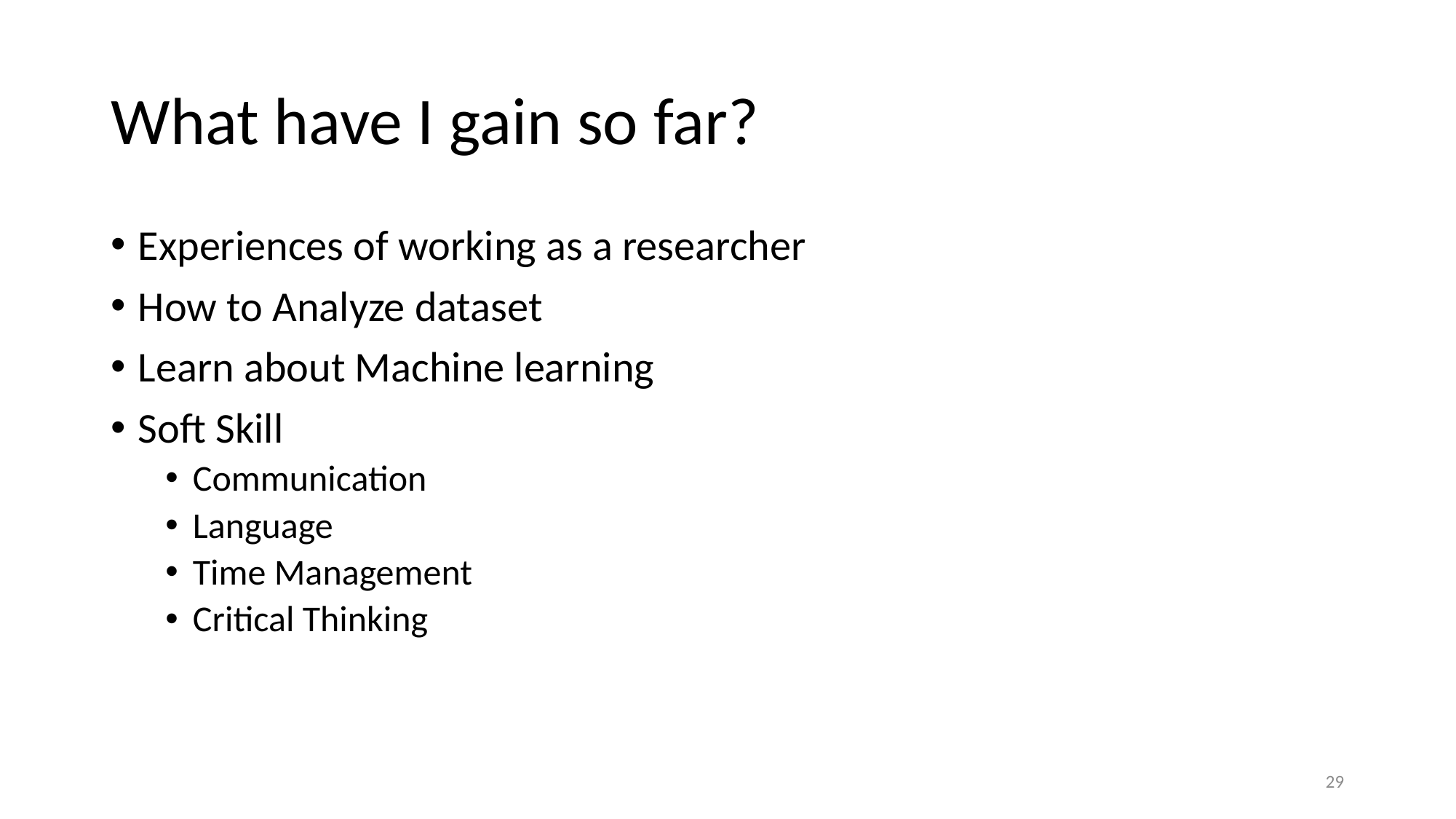

# What have I gain so far?
Experiences of working as a researcher
How to Analyze dataset
Learn about Machine learning
Soft Skill
Communication
Language
Time Management
Critical Thinking

29